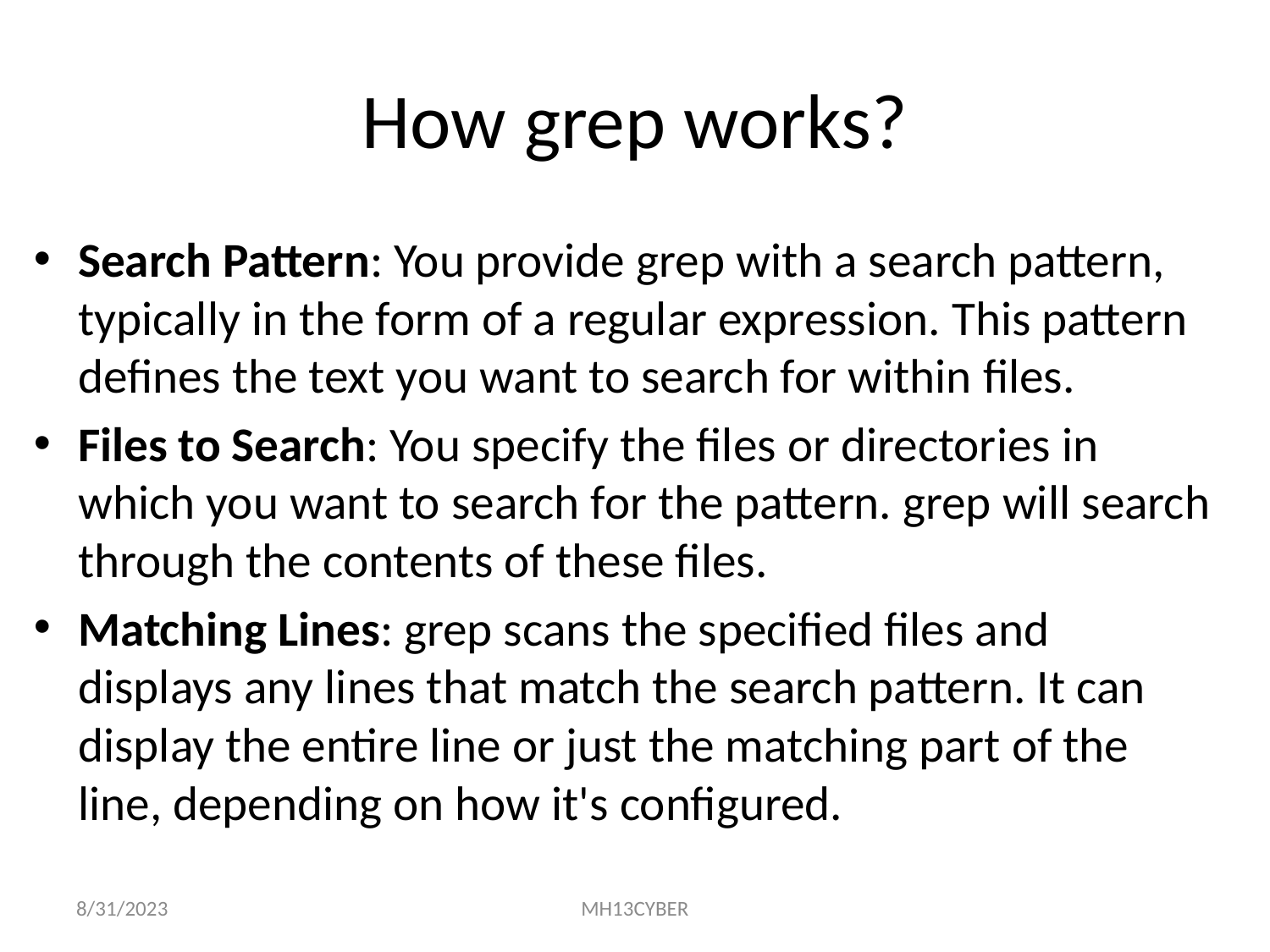

# How grep works?
Search Pattern: You provide grep with a search pattern, typically in the form of a regular expression. This pattern defines the text you want to search for within files.
Files to Search: You specify the files or directories in which you want to search for the pattern. grep will search through the contents of these files.
Matching Lines: grep scans the specified files and displays any lines that match the search pattern. It can display the entire line or just the matching part of the line, depending on how it's configured.

8/31/2023
MH13CYBER